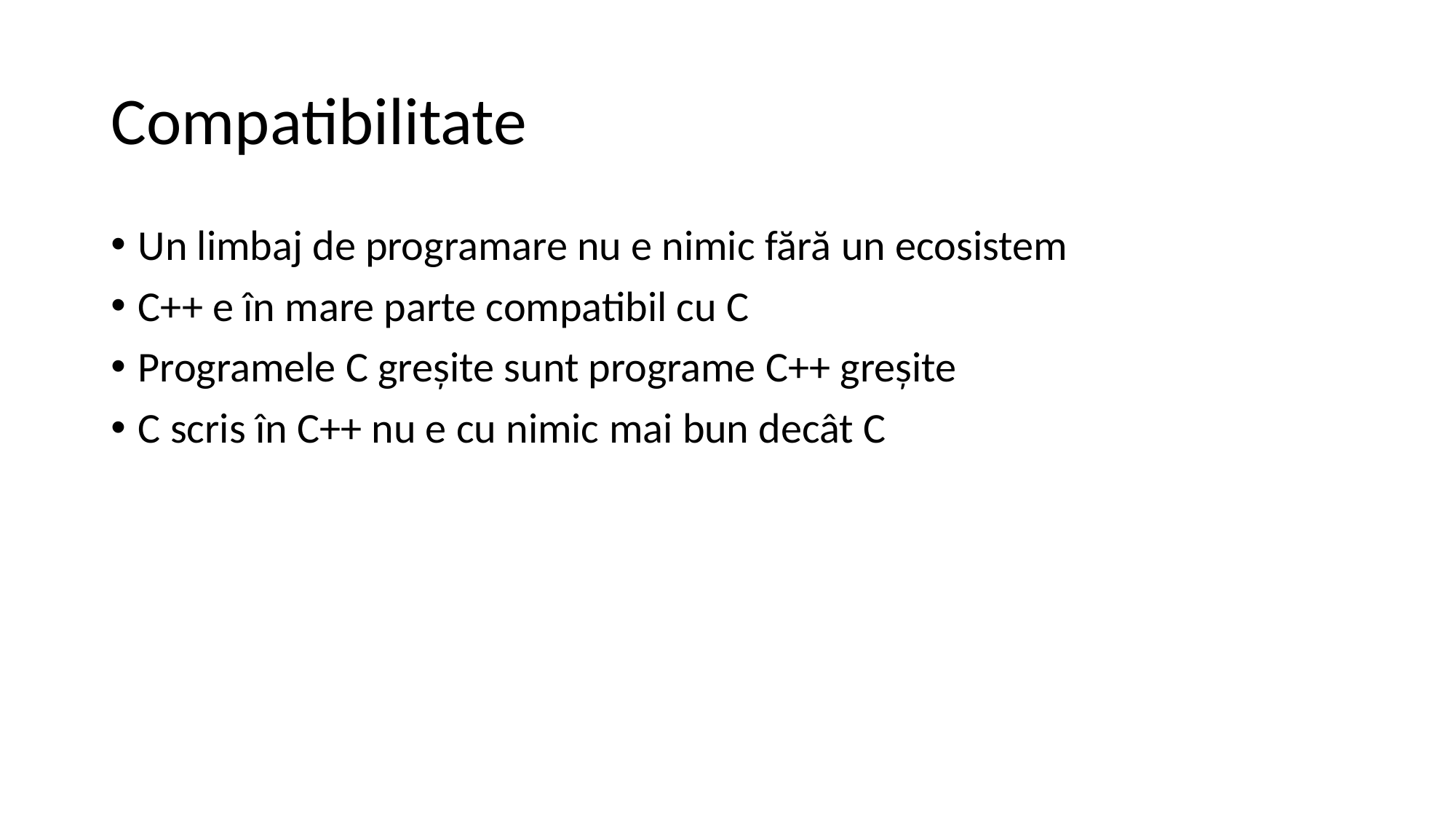

# Compatibilitate
Un limbaj de programare nu e nimic fără un ecosistem
C++ e în mare parte compatibil cu C
Programele C greșite sunt programe C++ greșite
C scris în C++ nu e cu nimic mai bun decât C